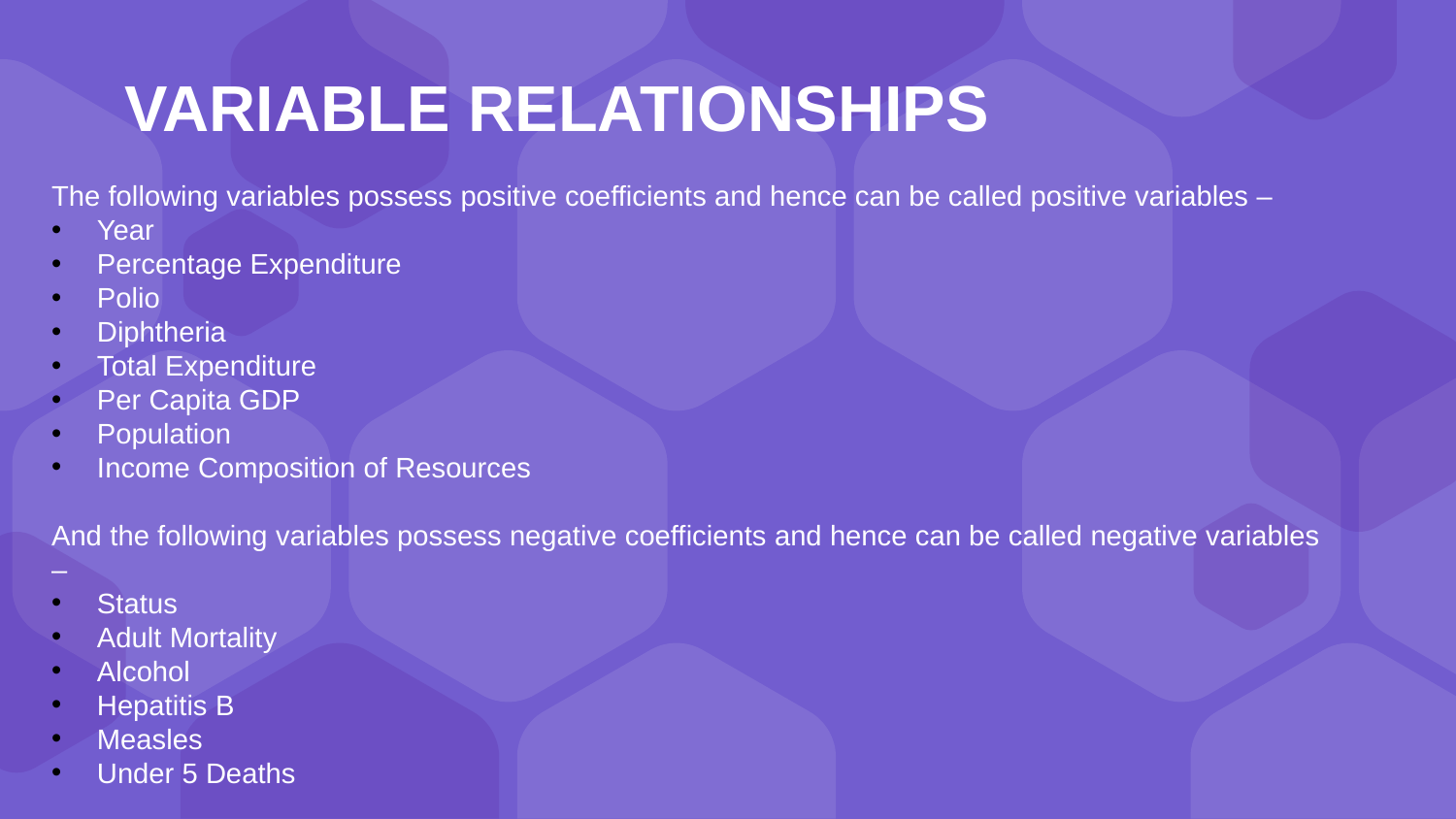

VARIABLE RELATIONSHIPS
The following variables possess positive coefficients and hence can be called positive variables –
Year
Percentage Expenditure
Polio
Diphtheria
Total Expenditure
Per Capita GDP
Population
Income Composition of Resources

And the following variables possess negative coefficients and hence can be called negative variables –
Status
Adult Mortality
Alcohol
Hepatitis B
Measles
Under 5 Deaths